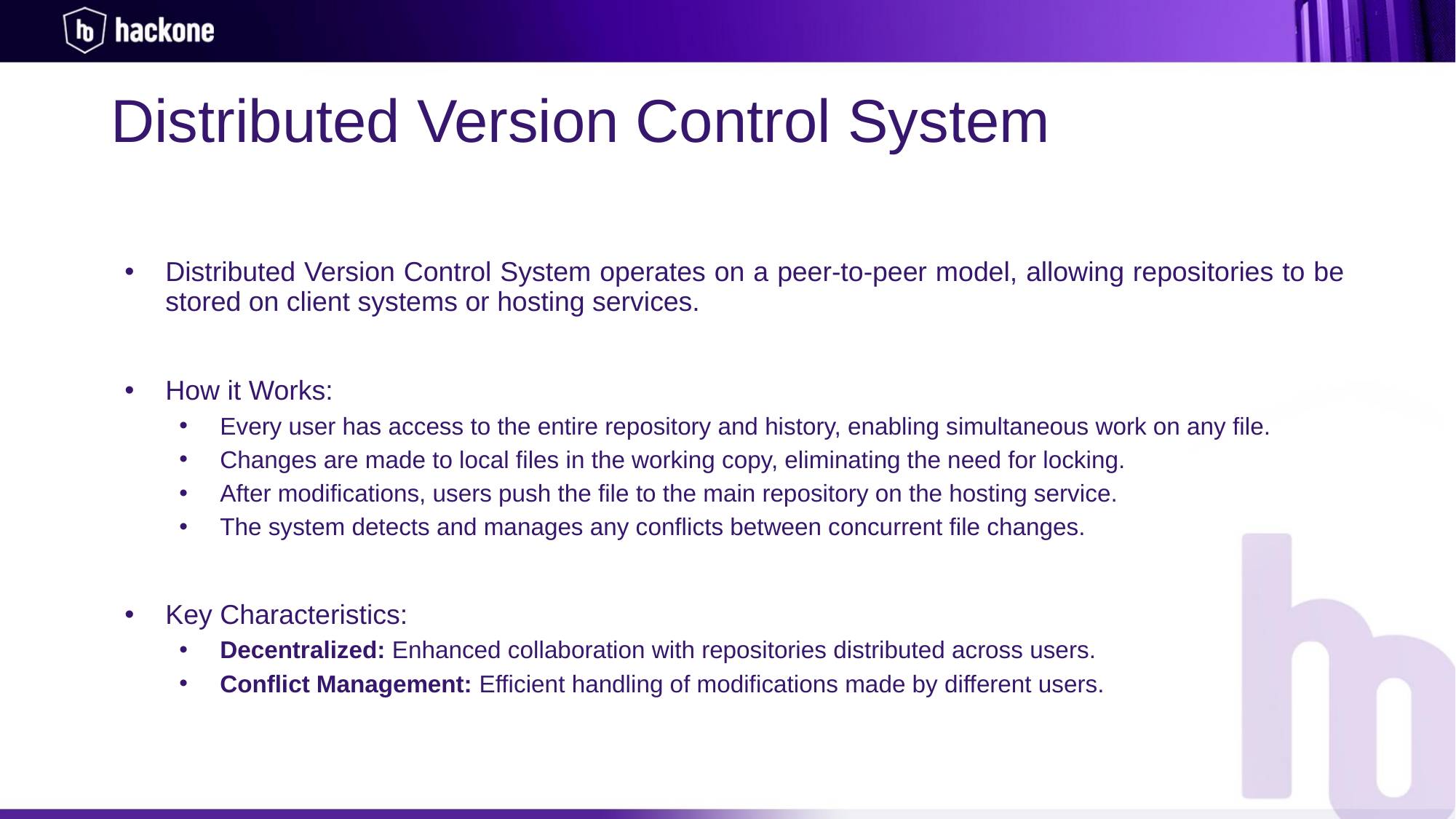

# Distributed Version Control System
Distributed Version Control System operates on a peer-to-peer model, allowing repositories to be stored on client systems or hosting services.

How it Works:
Every user has access to the entire repository and history, enabling simultaneous work on any file.
Changes are made to local files in the working copy, eliminating the need for locking.
After modifications, users push the file to the main repository on the hosting service.
The system detects and manages any conflicts between concurrent file changes.

Key Characteristics:
Decentralized: Enhanced collaboration with repositories distributed across users.
Conflict Management: Efficient handling of modifications made by different users.